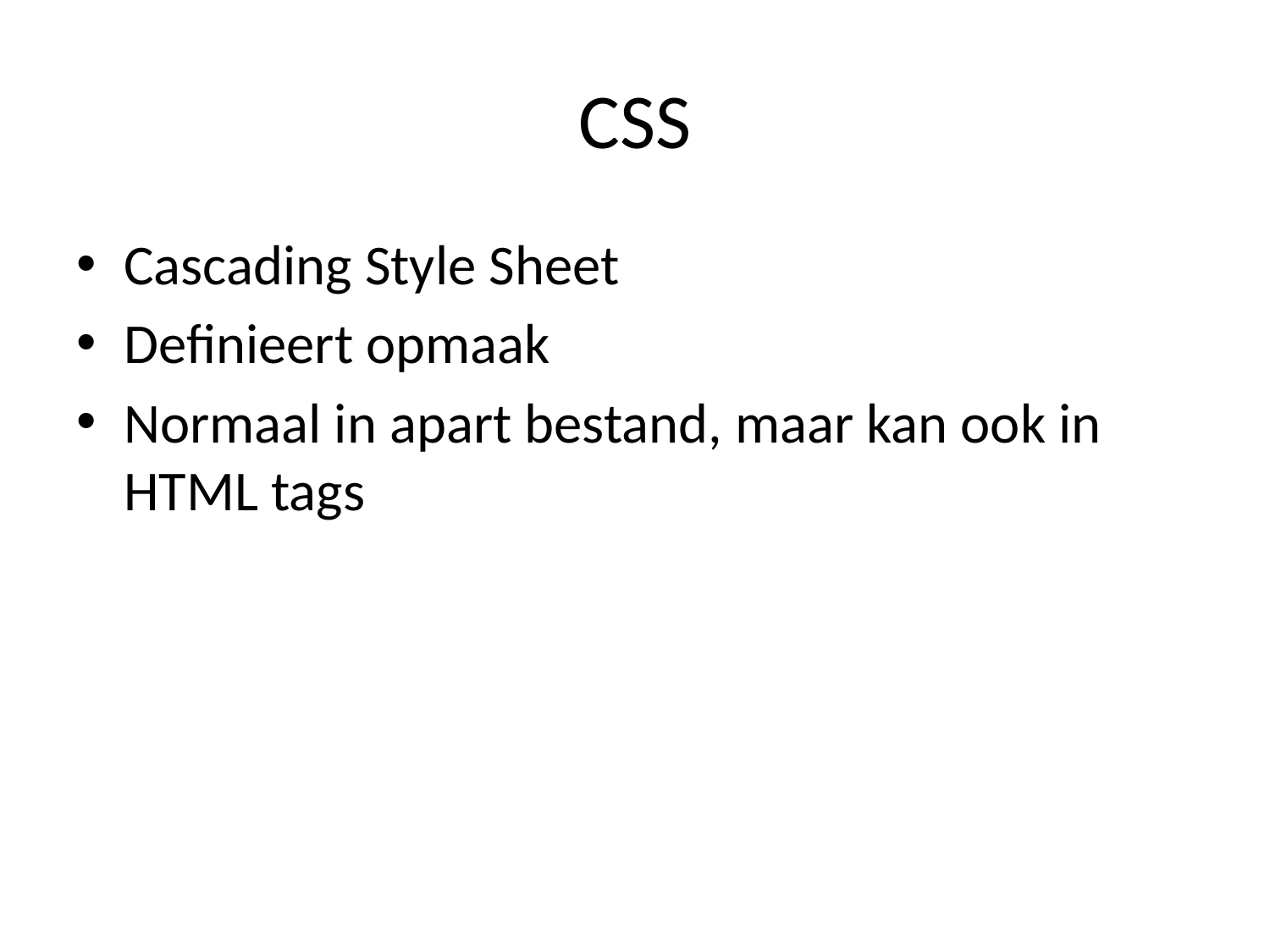

# CSS
Cascading Style Sheet
Definieert opmaak
Normaal in apart bestand, maar kan ook in HTML tags